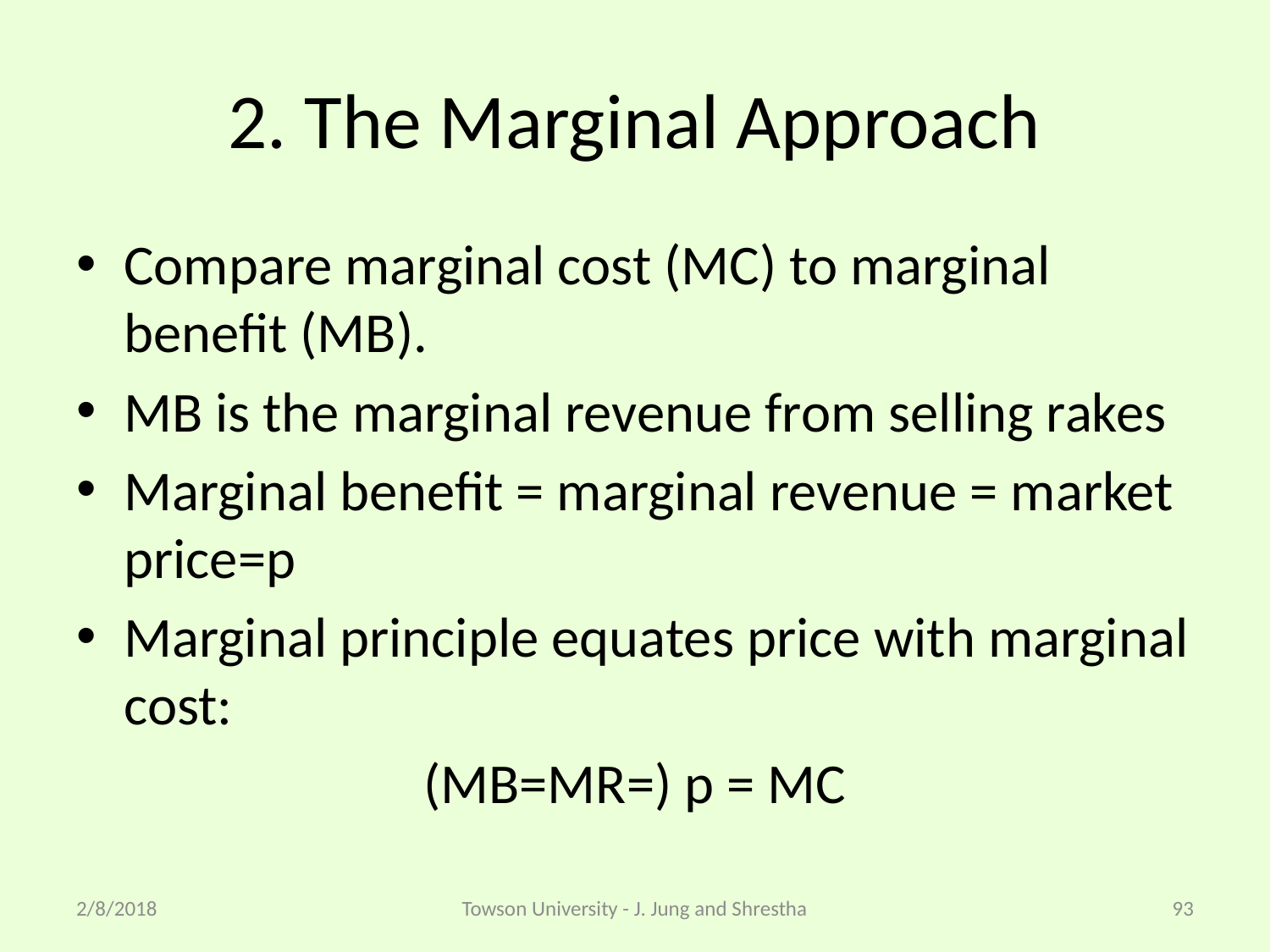

# 2. The Marginal Approach
Compare marginal cost (MC) to marginal benefit (MB).
MB is the marginal revenue from selling rakes
Marginal benefit = marginal revenue = market price=p
Marginal principle equates price with marginal cost:
(MB=MR=) p = MC

2/8/2018
Towson University - J. Jung and Shrestha
93